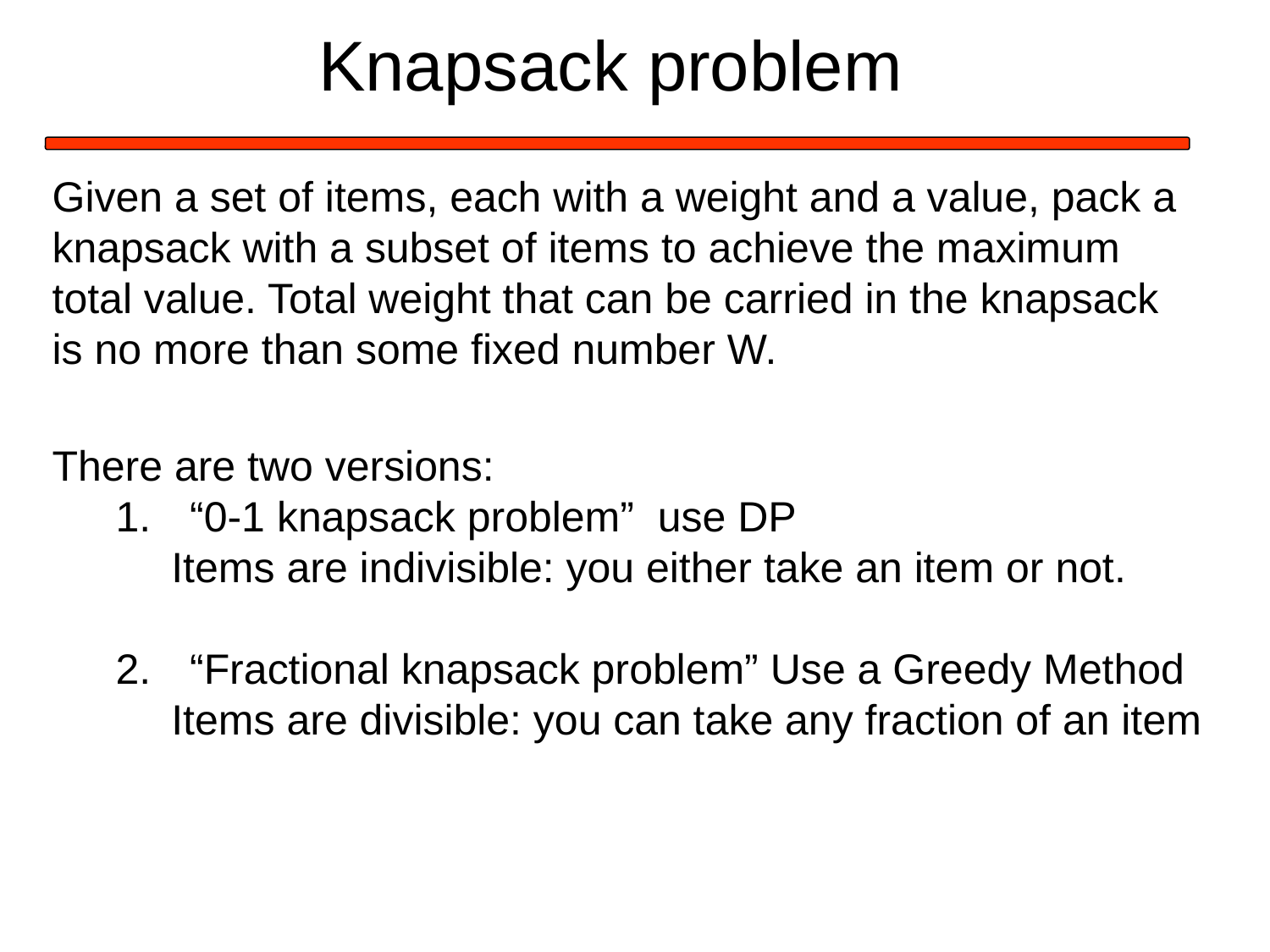

# Knapsack problem
Given a set of items, each with a weight and a value, pack a knapsack with a subset of items to achieve the maximum total value. Total weight that can be carried in the knapsack is no more than some fixed number W.
There are two versions:
“0-1 knapsack problem”  use DP
Items are indivisible: you either take an item or not.

“Fractional knapsack problem” Use a Greedy Method
Items are divisible: you can take any fraction of an item